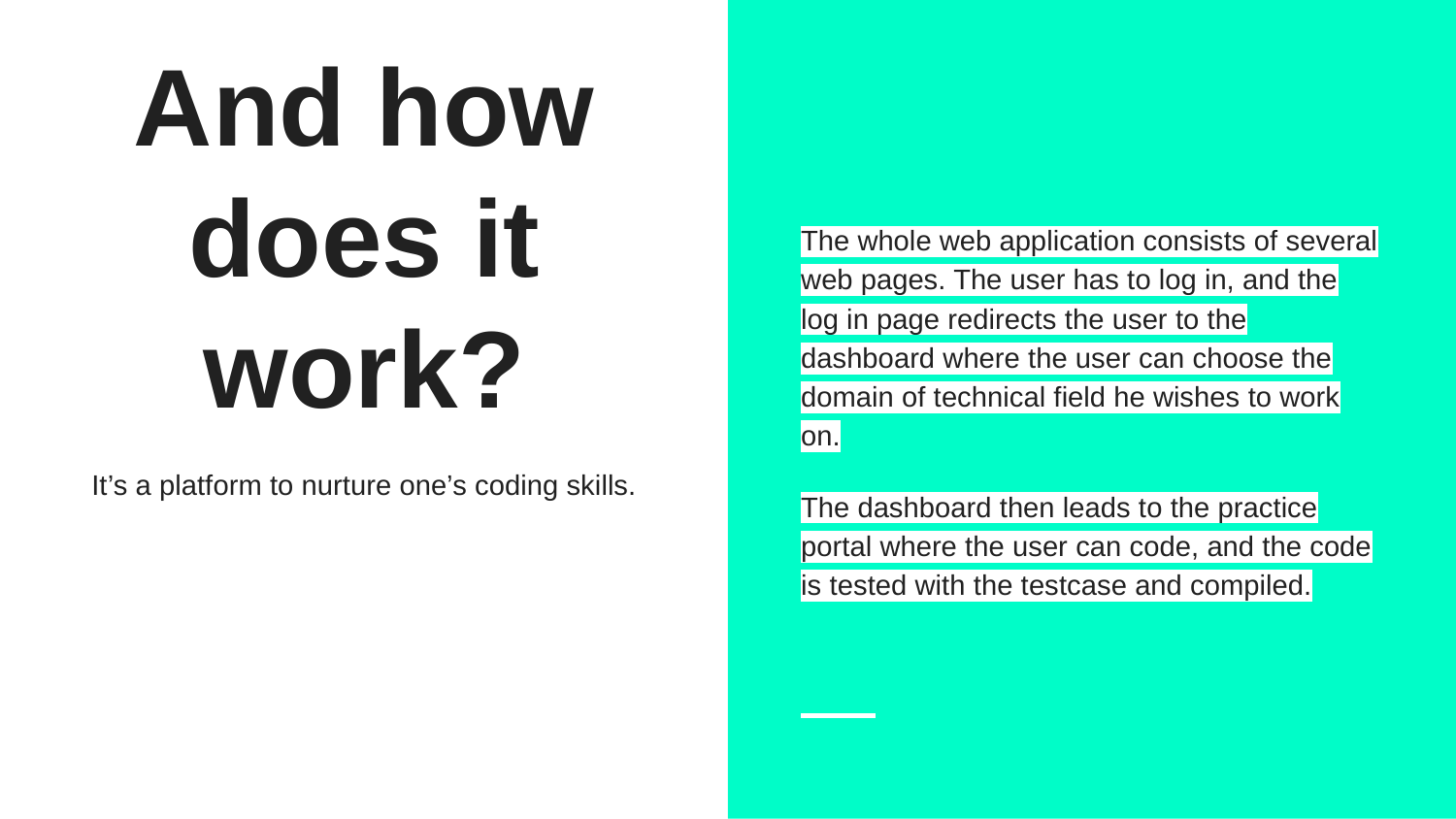

The whole web application consists of several web pages. The user has to log in, and the log in page redirects the user to the dashboard where the user can choose the domain of technical field he wishes to work on.
The dashboard then leads to the practice portal where the user can code, and the code is tested with the testcase and compiled.
# And how does it work?
It’s a platform to nurture one’s coding skills.